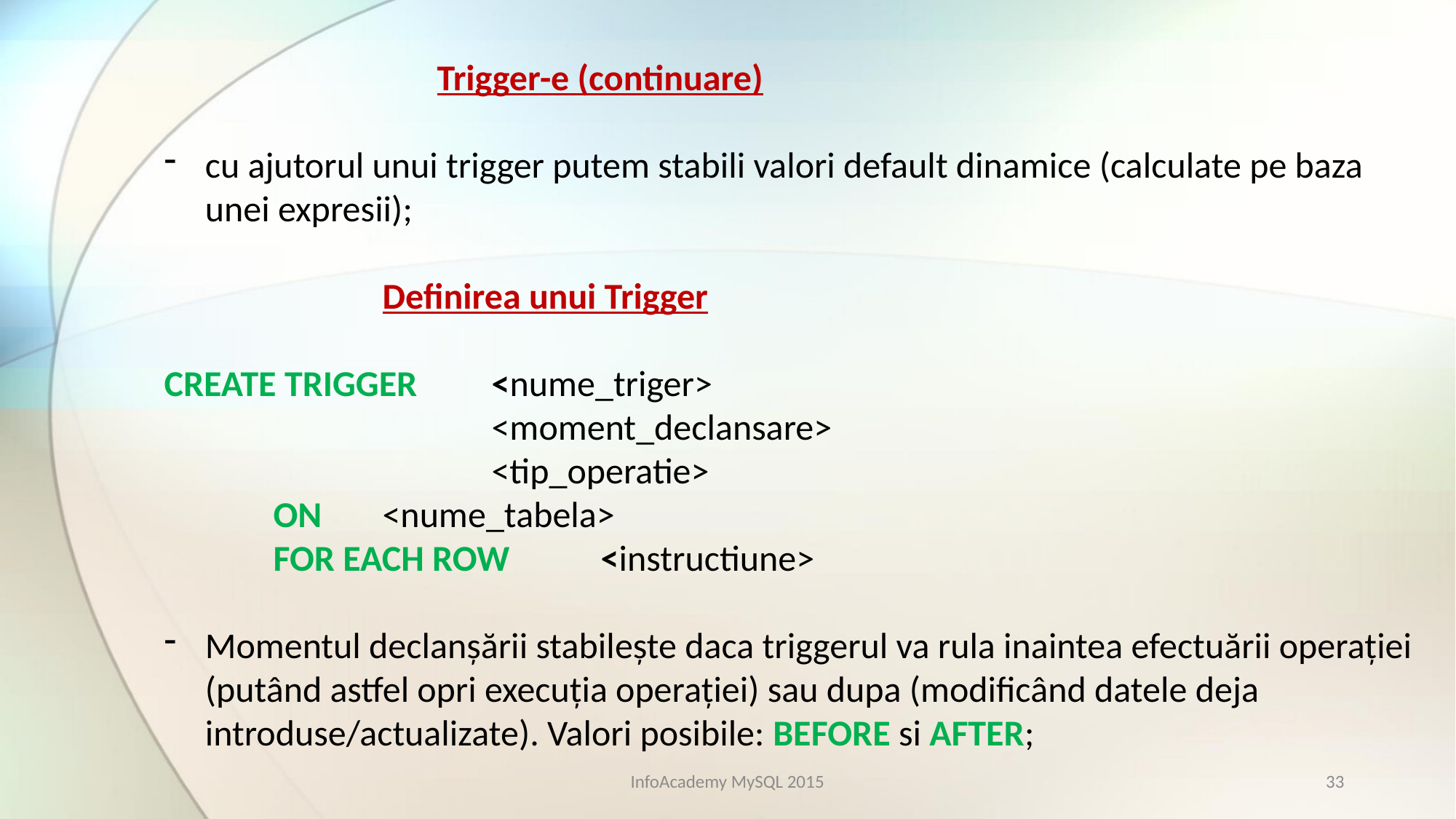

Trigger-e (continuare)

cu ajutorul unui trigger putem stabili valori default dinamice (calculate pe baza unei expresii);

		Definirea unui Trigger

CREATE TRIGGER  	<nume_triger>
			<moment_declansare>
			<tip_operatie>
	ON   	<nume_tabela>
	FOR EACH ROW  	<instructiune>

Momentul declanşării stabileşte daca triggerul va rula inaintea efectuării operaţiei (putând astfel opri execuţia operaţiei) sau dupa (modificând datele deja introduse/actualizate). Valori posibile: BEFORE si AFTER;

InfoAcademy MySQL 2015
33